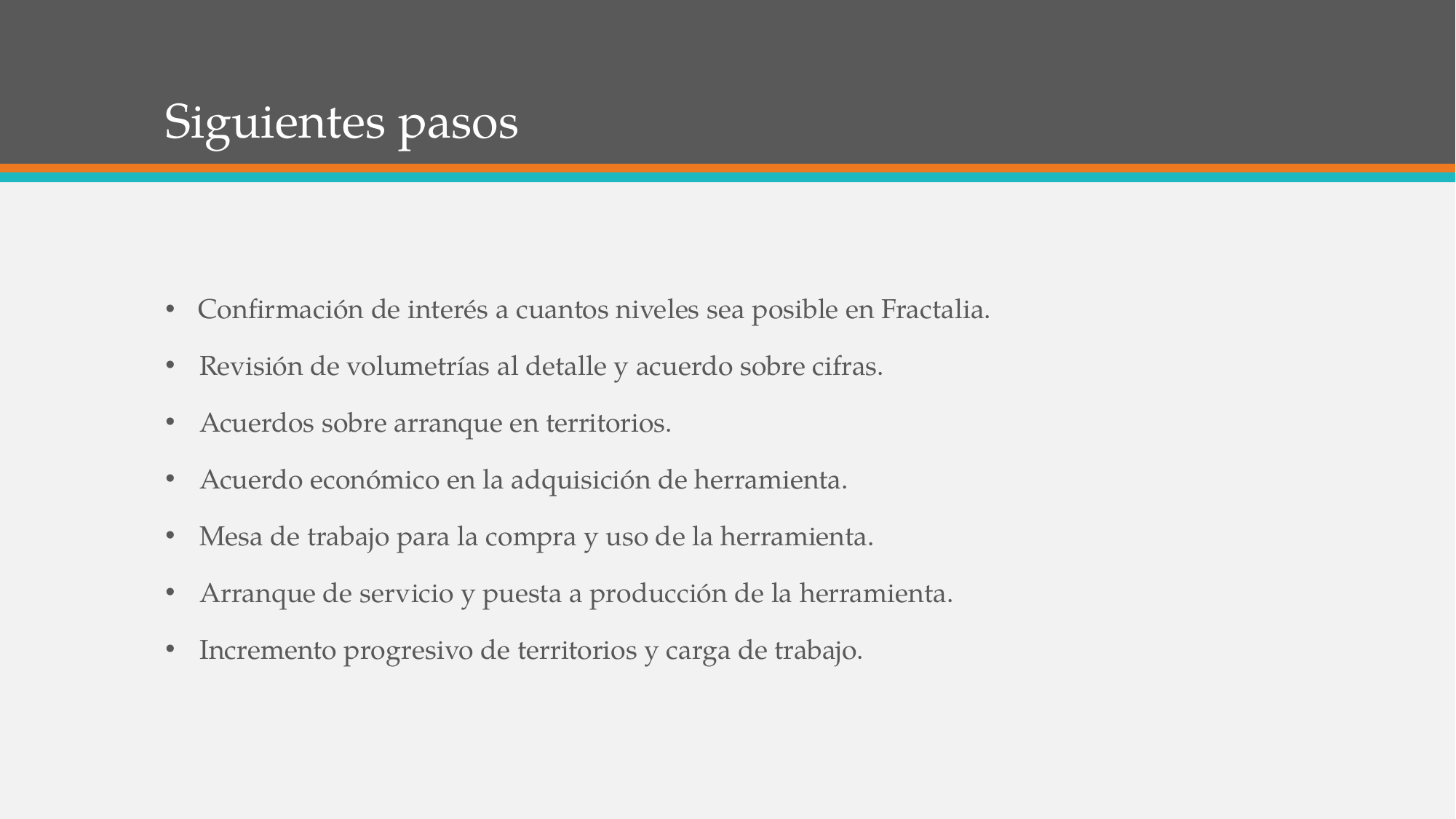

# Siguientes pasos

Confirmación de interés a cuantos niveles sea posible en Fractalia.
Revisión de volumetrías al detalle y acuerdo sobre cifras.
Acuerdos sobre arranque en territorios.
Acuerdo económico en la adquisición de herramienta.
Mesa de trabajo para la compra y uso de la herramienta.
Arranque de servicio y puesta a producción de la herramienta.
Incremento progresivo de territorios y carga de trabajo.